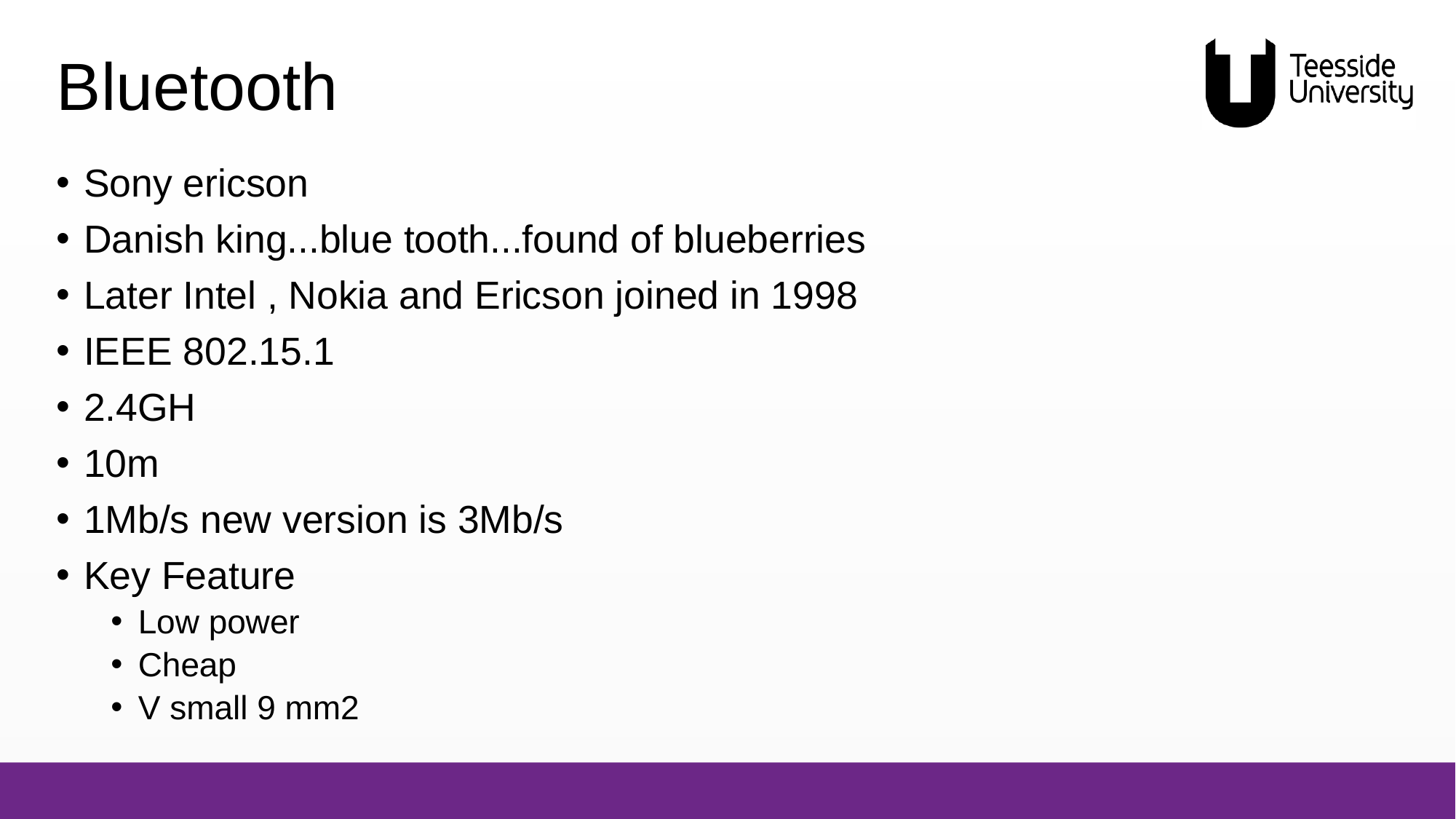

# Bluetooth
Sony ericson
Danish king...blue tooth...found of blueberries
Later Intel , Nokia and Ericson joined in 1998
IEEE 802.15.1
2.4GH
10m
1Mb/s new version is 3Mb/s
Key Feature
Low power
Cheap
V small 9 mm2